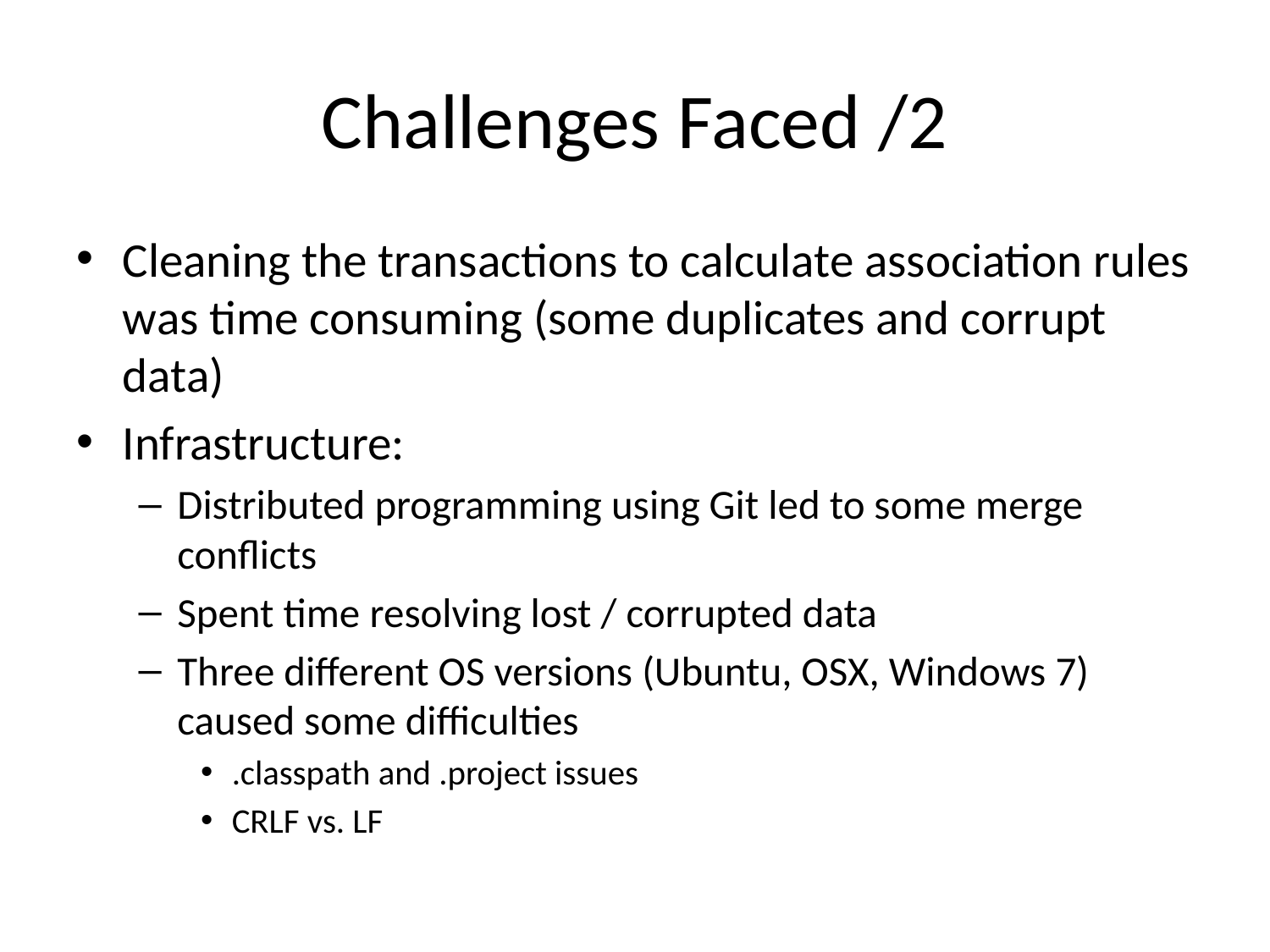

# Challenges Faced /2
Cleaning the transactions to calculate association rules was time consuming (some duplicates and corrupt data)
Infrastructure:
Distributed programming using Git led to some merge conflicts
Spent time resolving lost / corrupted data
Three different OS versions (Ubuntu, OSX, Windows 7) caused some difficulties
.classpath and .project issues
CRLF vs. LF